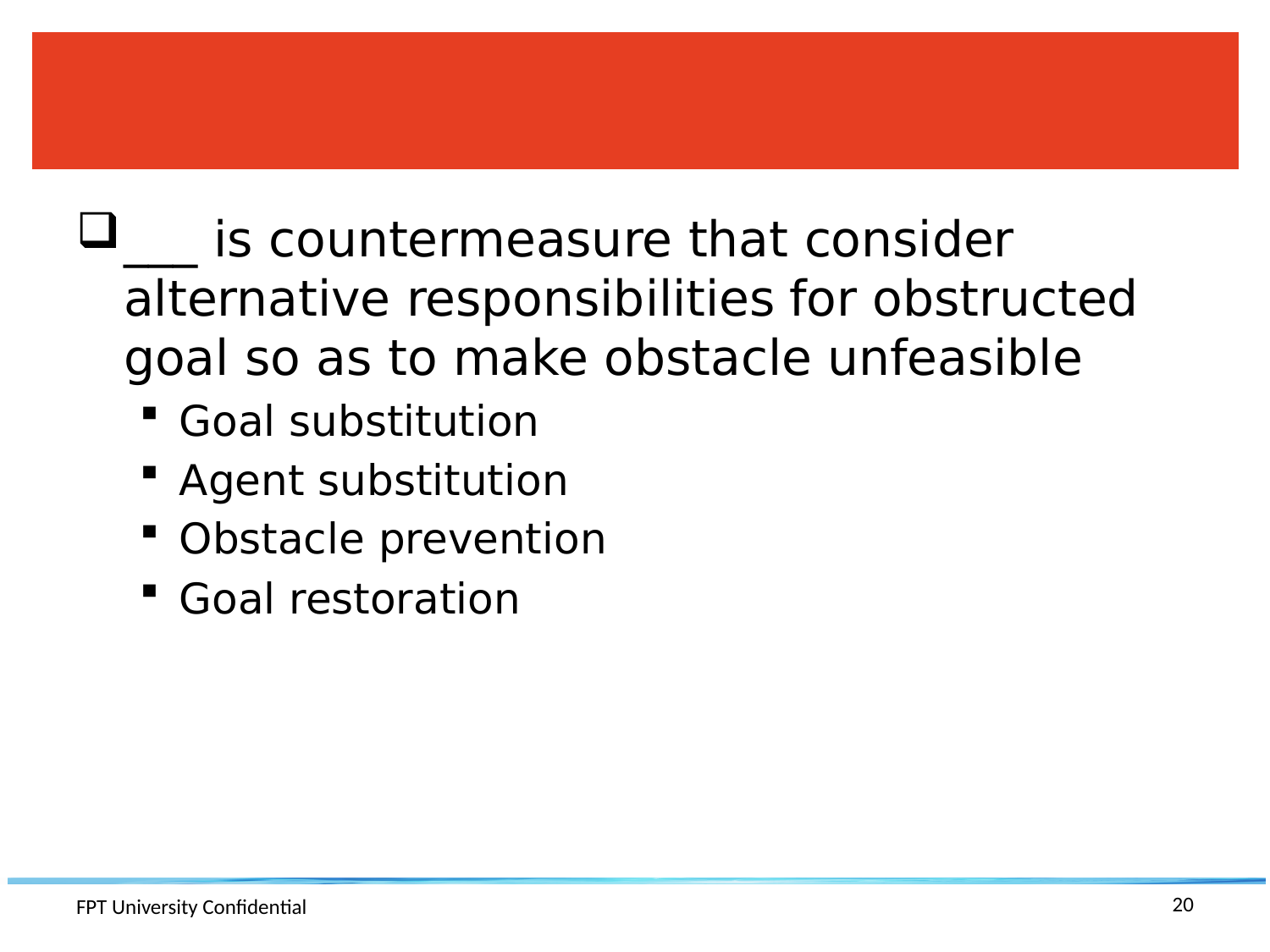

#
___ is countermeasure that consider alternative responsibilities for obstructed goal so as to make obstacle unfeasible
Goal substitution
Agent substitution
Obstacle prevention
Goal restoration